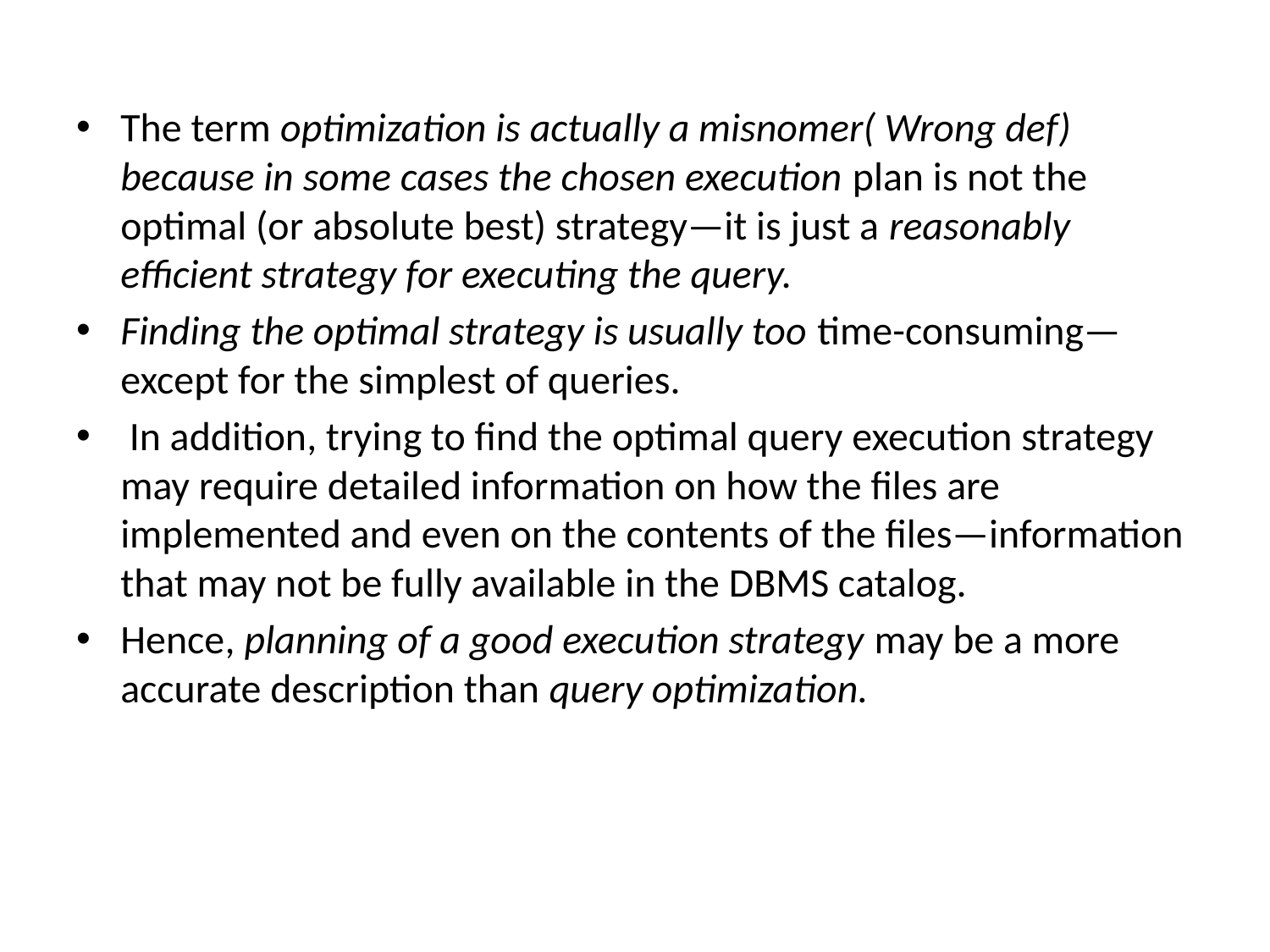

The term optimization is actually a misnomer( Wrong def)  because in some cases the chosen execution plan is not the optimal (or absolute best) strategy—it is just a reasonably efficient strategy for executing the query.
Finding the optimal strategy is usually too time-consuming—except for the simplest of queries.
 In addition, trying to find the optimal query execution strategy may require detailed information on how the files are implemented and even on the contents of the files—information that may not be fully available in the DBMS catalog.
Hence, planning of a good execution strategy may be a more accurate description than query optimization.